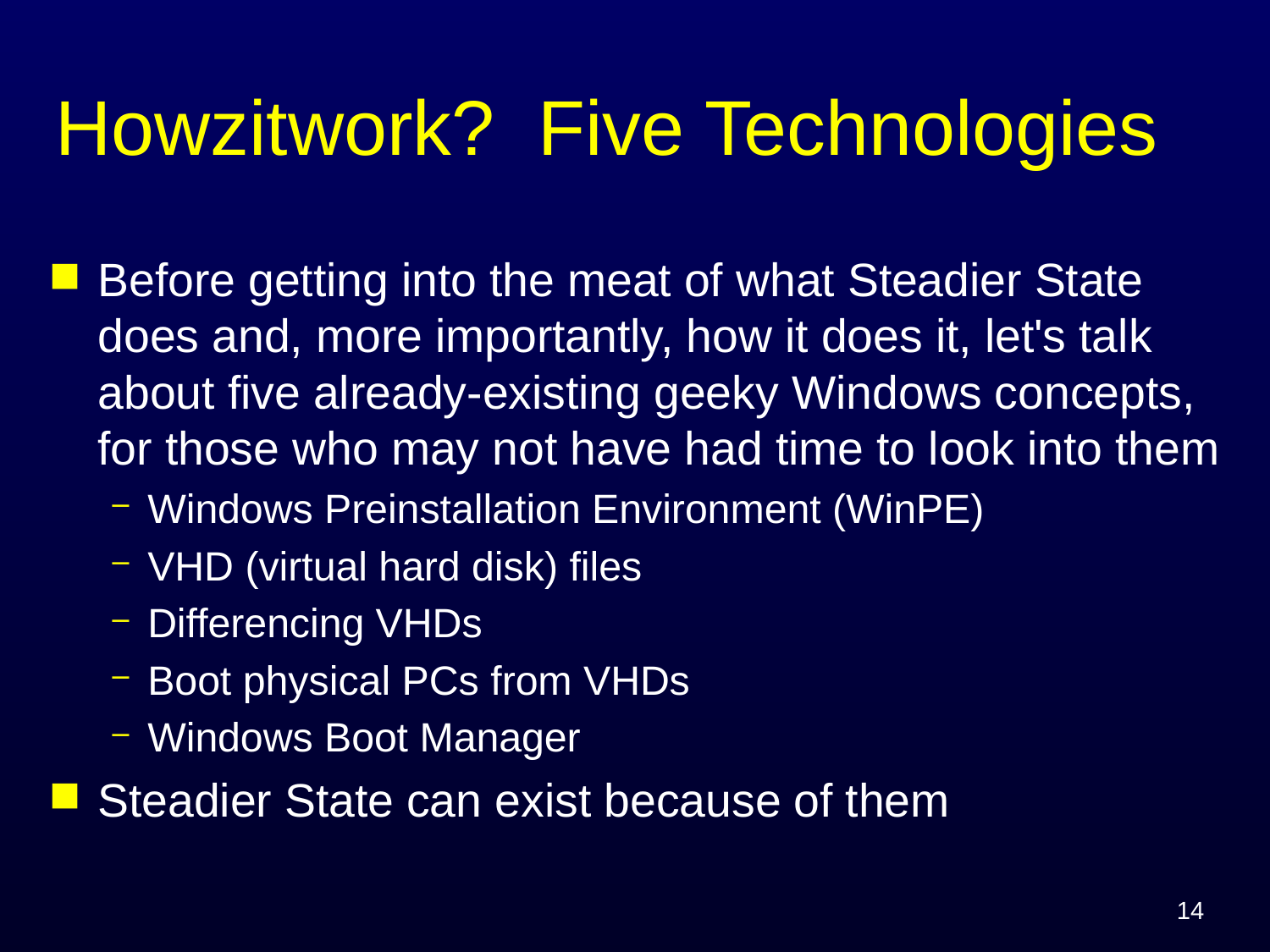

# Howzitwork?  Five Technologies
Before getting into the meat of what Steadier State does and, more importantly, how it does it, let's talk about five already-existing geeky Windows concepts, for those who may not have had time to look into them
Windows Preinstallation Environment (WinPE)
VHD (virtual hard disk) files
Differencing VHDs
Boot physical PCs from VHDs
Windows Boot Manager
Steadier State can exist because of them
14